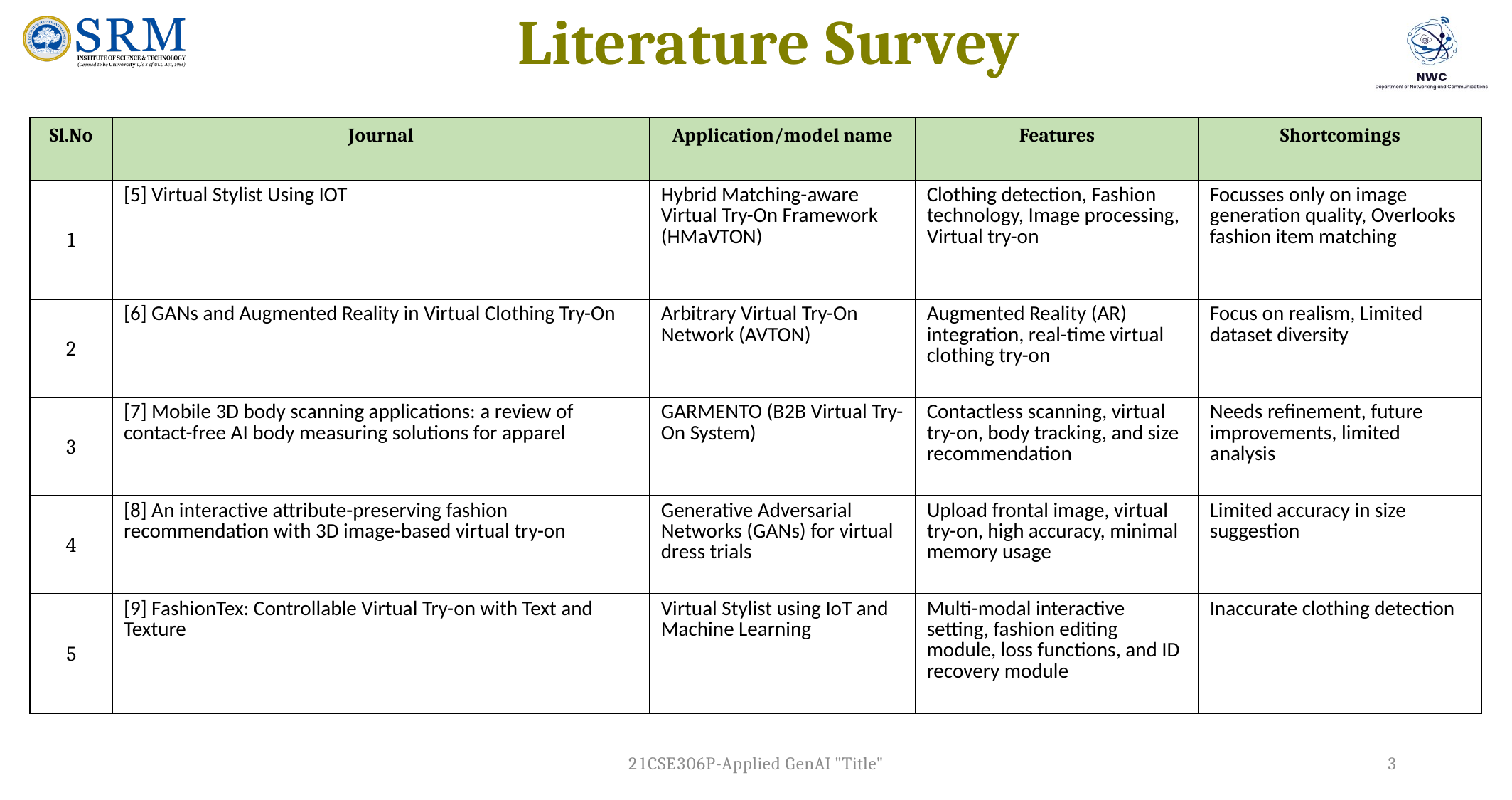

Literature Survey
| Sl.No | Journal | Application/model name | Features | Shortcomings |
| --- | --- | --- | --- | --- |
| 1 | [5] Virtual Stylist Using IOT | Hybrid Matching-aware Virtual Try-On Framework (HMaVTON) | Clothing detection, Fashion technology, Image processing, Virtual try-on | Focusses only on image generation quality, Overlooks fashion item matching |
| 2 | [6] GANs and Augmented Reality in Virtual Clothing Try-On | Arbitrary Virtual Try-On Network (AVTON) | Augmented Reality (AR) integration, real-time virtual clothing try-on | Focus on realism, Limited dataset diversity |
| 3 | [7] Mobile 3D body scanning applications: a review of contact-free AI body measuring solutions for apparel | GARMENTO (B2B Virtual Try-On System) | Contactless scanning, virtual try-on, body tracking, and size recommendation | Needs refinement, future improvements, limited analysis |
| 4 | [8] An interactive attribute-preserving fashion recommendation with 3D image-based virtual try-on | Generative Adversarial Networks (GANs) for virtual dress trials | Upload frontal image, virtual try-on, high accuracy, minimal memory usage | Limited accuracy in size suggestion |
| 5 | [9] FashionTex: Controllable Virtual Try-on with Text and Texture | Virtual Stylist using IoT and Machine Learning | Multi-modal interactive setting, fashion editing module, loss functions, and ID recovery module | Inaccurate clothing detection |
21CSE306P-Applied GenAI "Title"
3